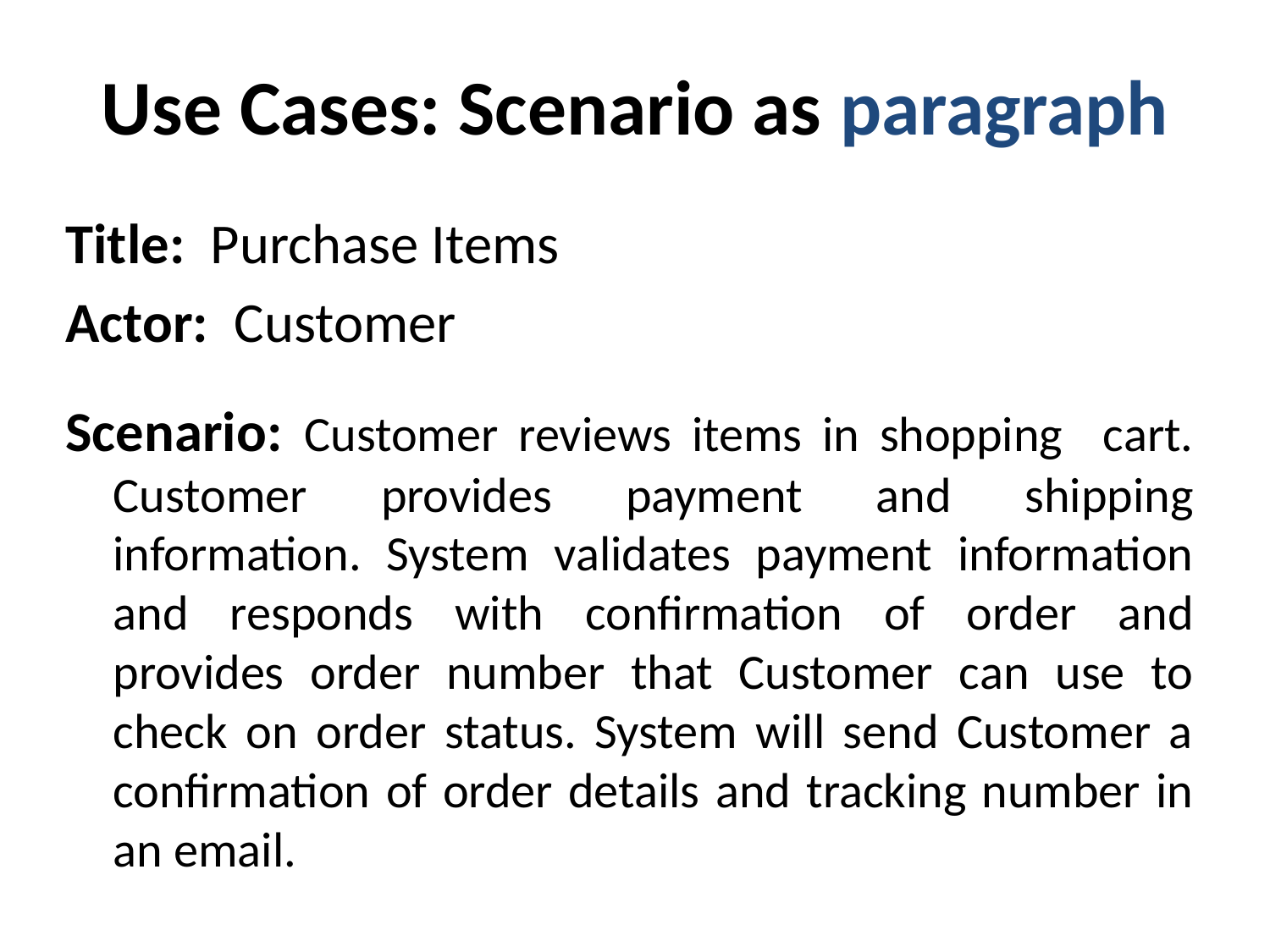

# Use Cases: Scenario as paragraph
Title:  Purchase Items
Actor:  Customer

Scenario: Customer reviews items in shopping  cart. Customer provides payment and shipping information. System validates payment information and responds with confirmation of order and provides order number that Customer can use to check on order status. System will send Customer a confirmation of order details and tracking number in an email.